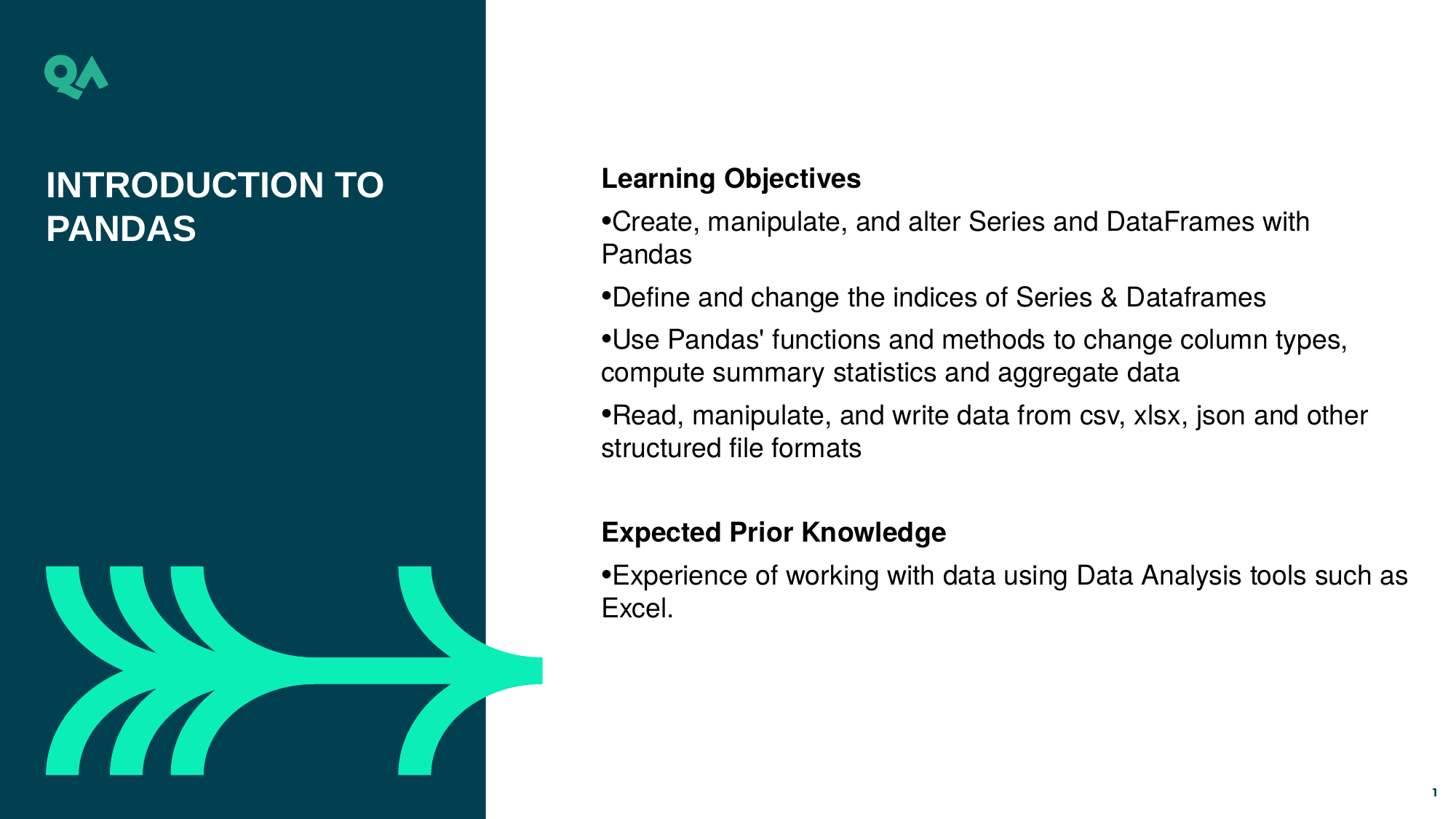

Introduction to Pandas
Learning Objectives
Create, manipulate, and alter Series and DataFrames with Pandas
Define and change the indices of Series & Dataframes
Use Pandas' functions and methods to change column types, compute summary statistics and aggregate data
Read, manipulate, and write data from csv, xlsx, json and other structured file formats

Expected Prior Knowledge
Experience of working with data using Data Analysis tools such as Excel.
1